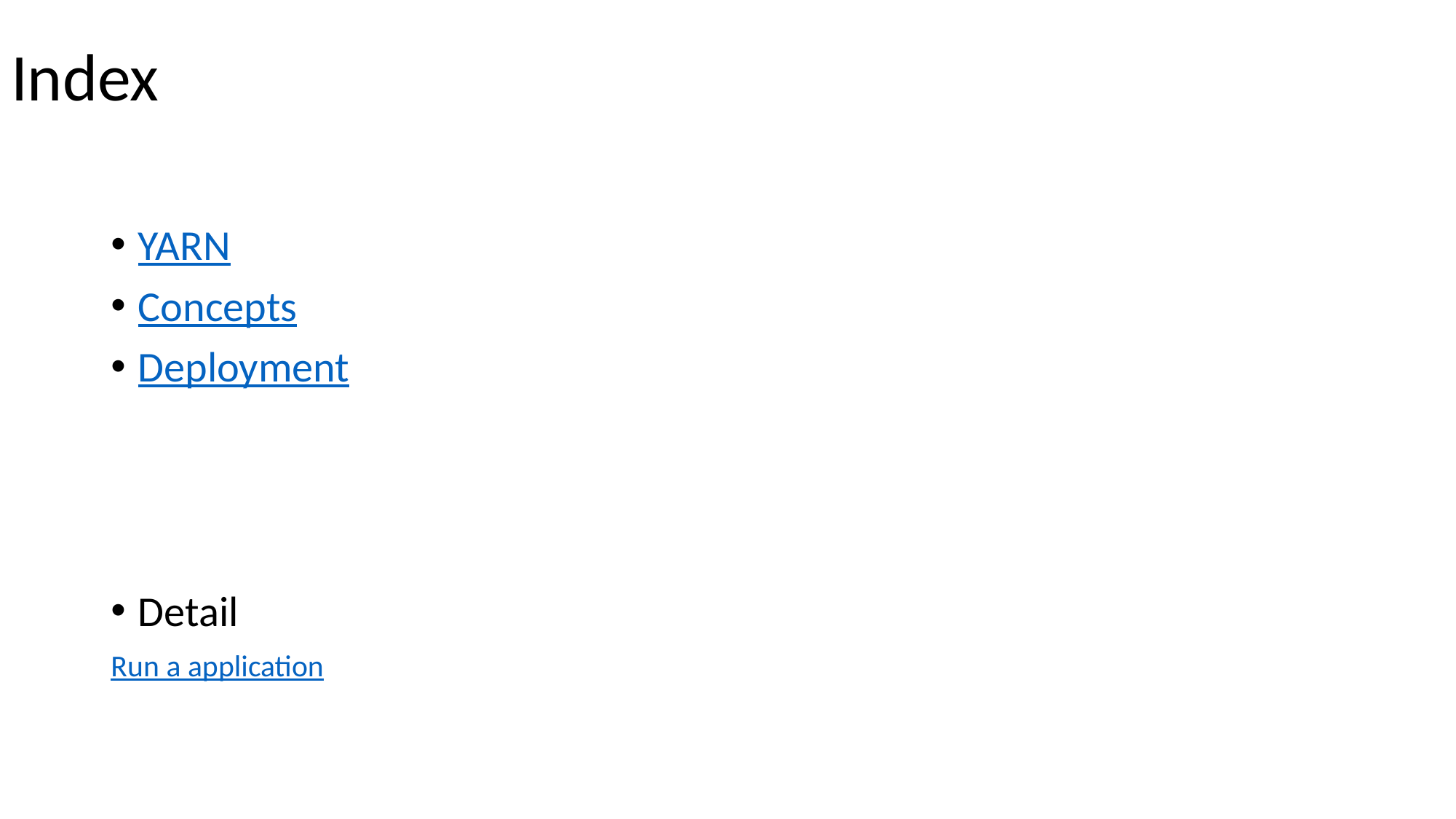

# Index
YARN
Concepts
Deployment

Detail
Run a application